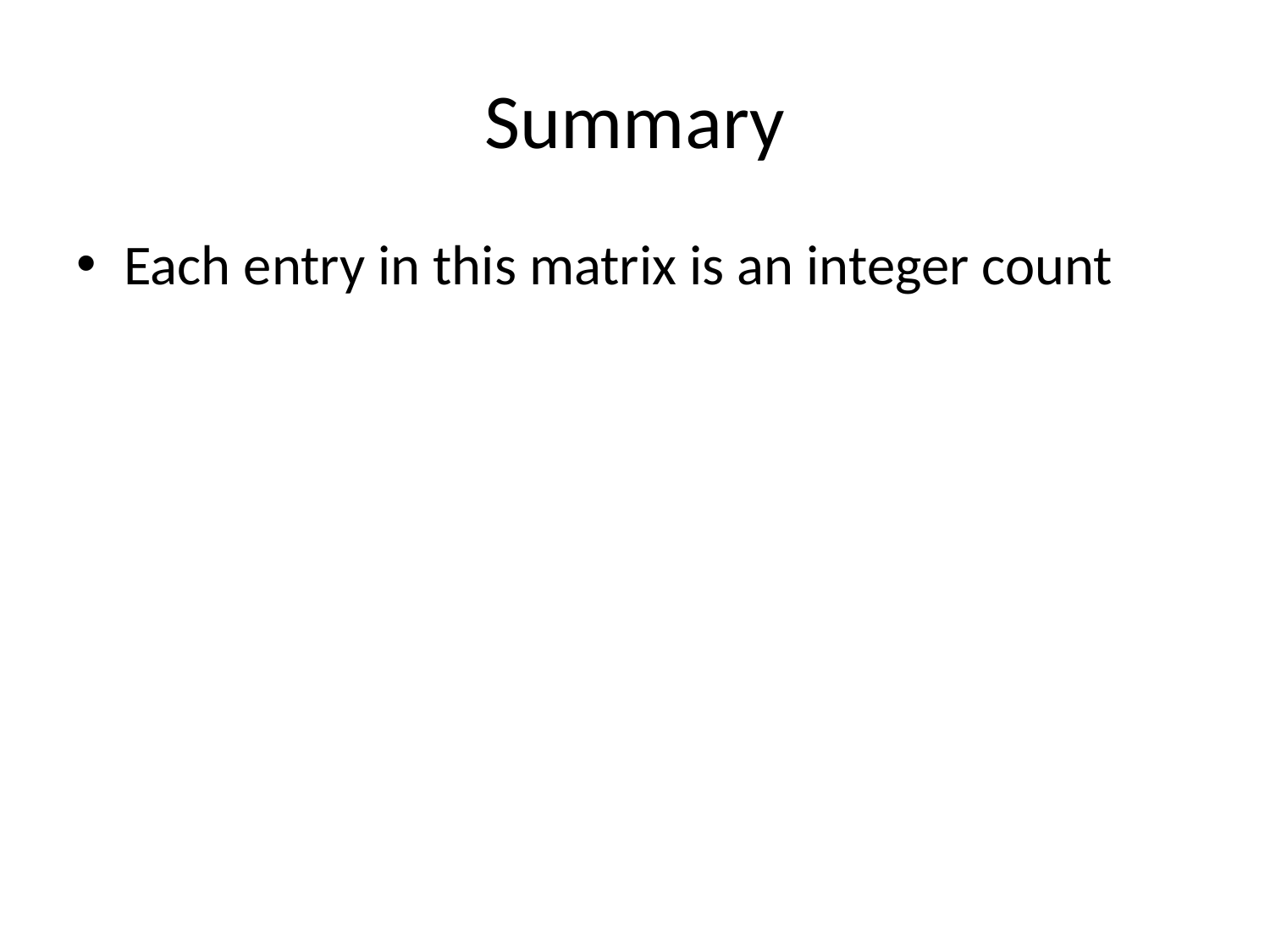

# Summary
Each entry in this matrix is an integer count